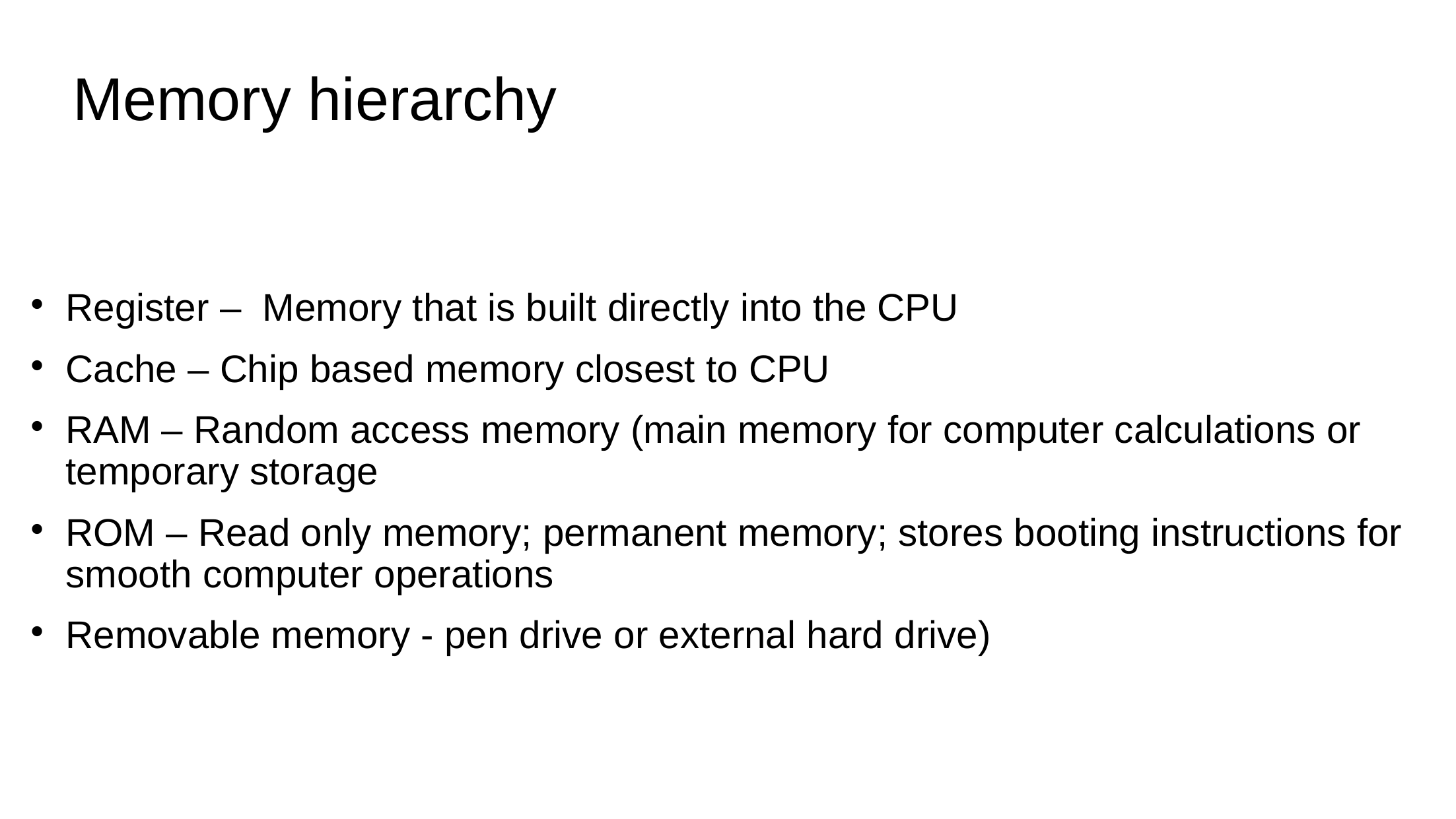

# Memory hierarchy
Register –  Memory that is built directly into the CPU
Cache – Chip based memory closest to CPU
RAM – Random access memory (main memory for computer calculations or temporary storage
ROM – Read only memory; permanent memory; stores booting instructions for smooth computer operations
Removable memory - pen drive or external hard drive)